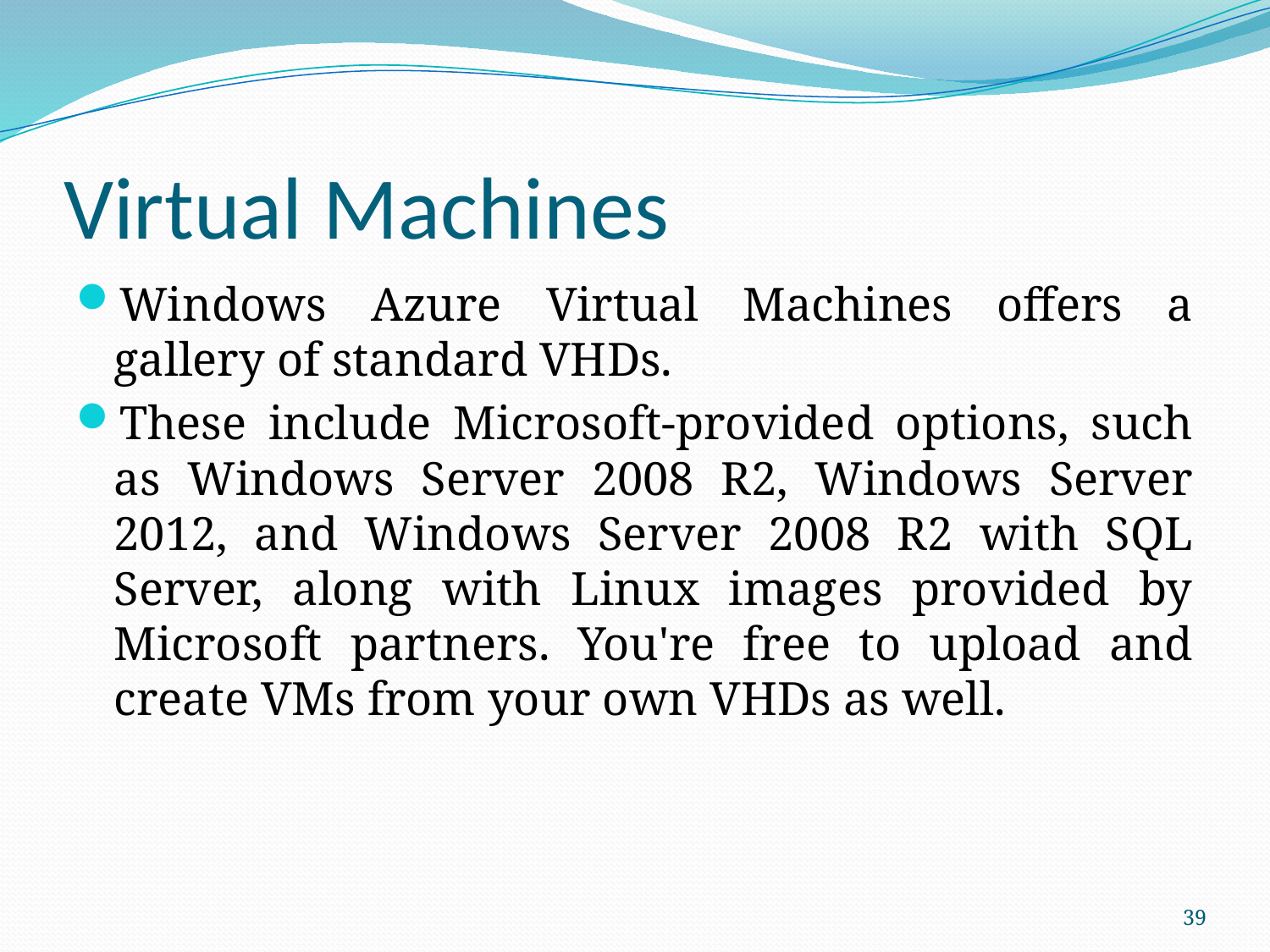

# Virtual Machines
Windows Azure Virtual Machines offers a gallery of standard VHDs.
These include Microsoft-provided options, such as Windows Server 2008 R2, Windows Server 2012, and Windows Server 2008 R2 with SQL Server, along with Linux images provided by Microsoft partners. You're free to upload and create VMs from your own VHDs as well.

39